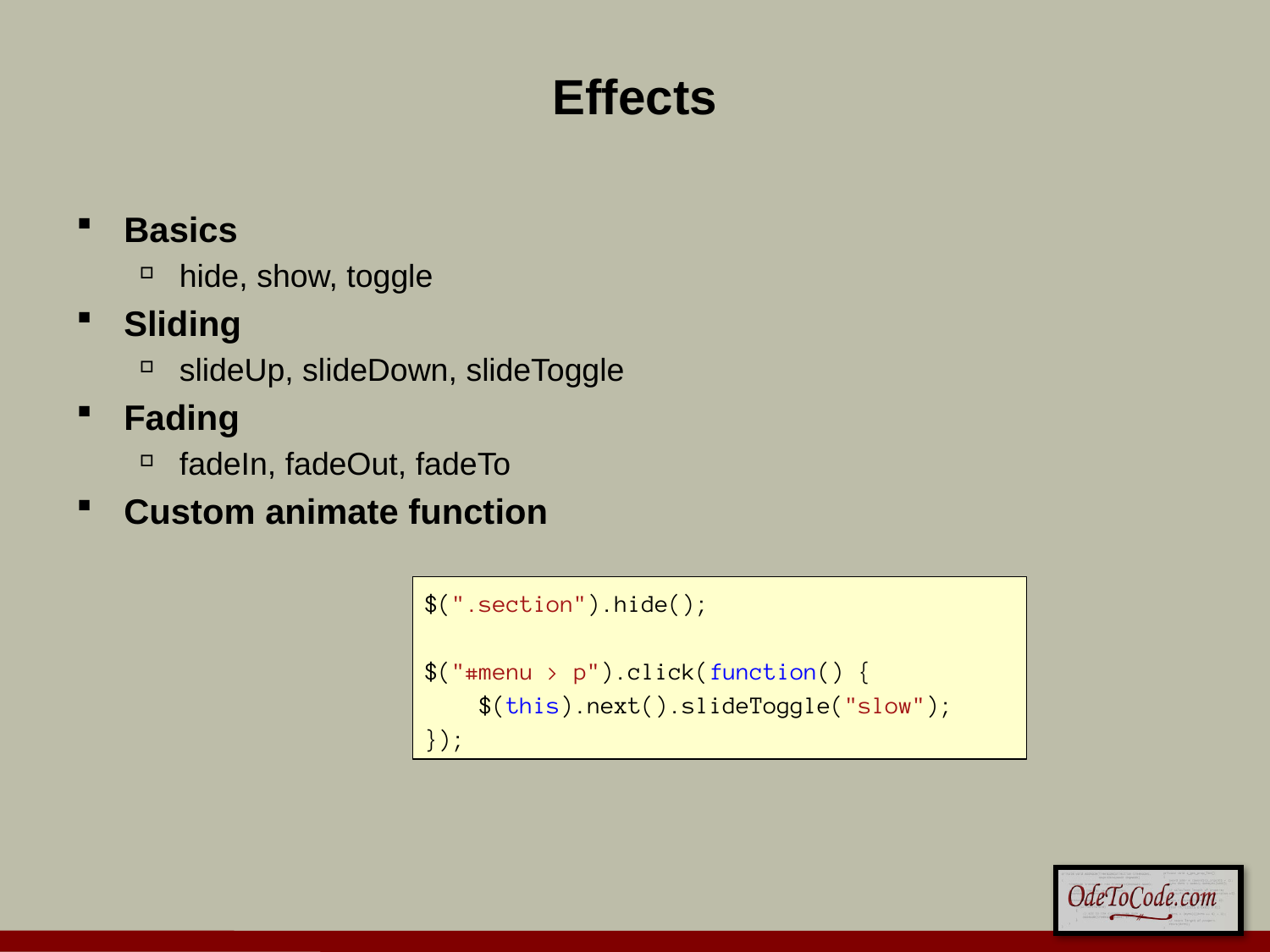

# Effects
Basics
hide, show, toggle
Sliding
slideUp, slideDown, slideToggle
Fading
fadeIn, fadeOut, fadeTo
Custom animate function
$(".section").hide();

$("#menu > p").click(function() {
    $(this).next().slideToggle("slow");
});